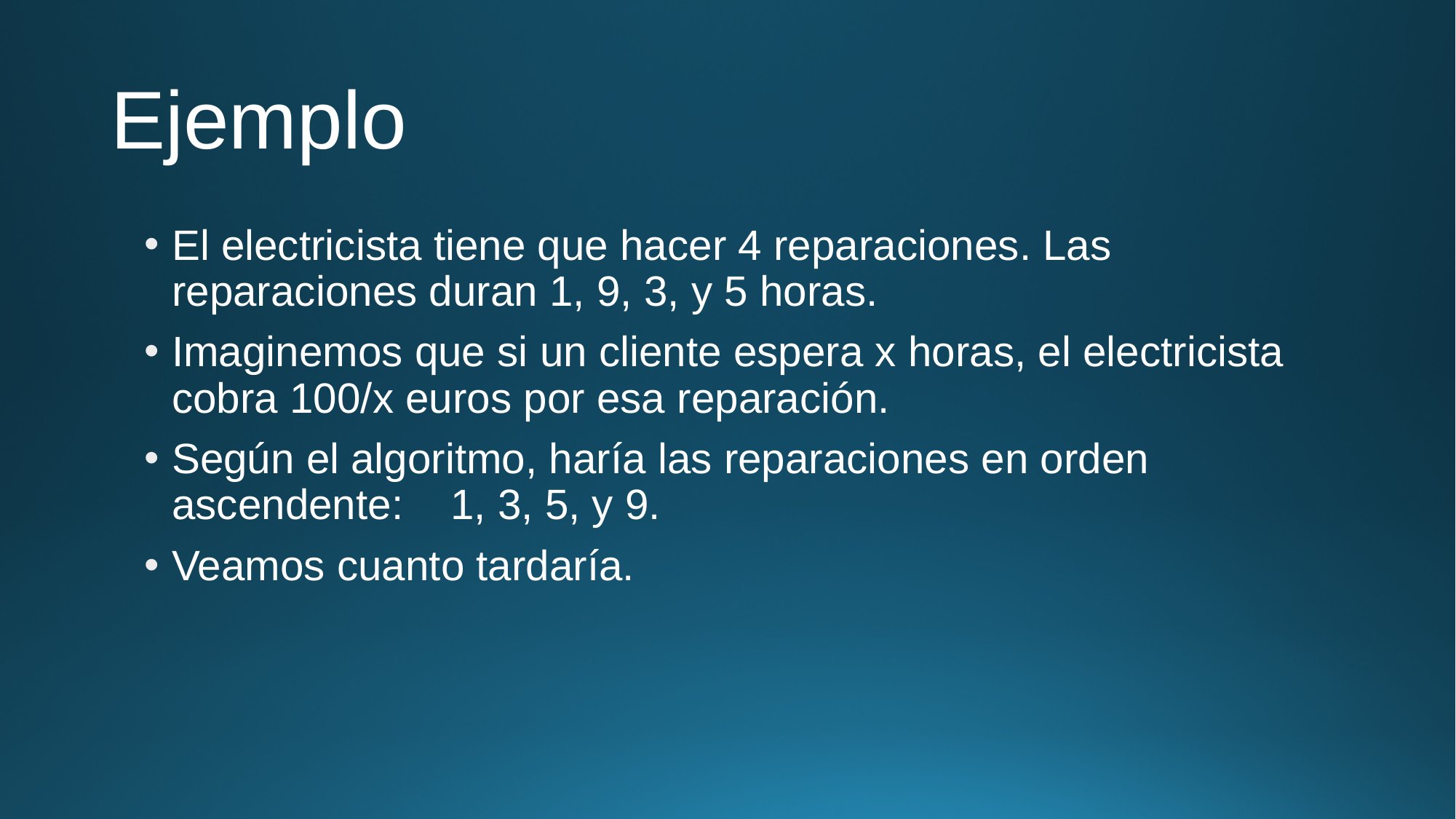

# Ejemplo
El electricista tiene que hacer 4 reparaciones. Las reparaciones duran 1, 9, 3, y 5 horas.
Imaginemos que si un cliente espera x horas, el electricista cobra 100/x euros por esa reparación.
Según el algoritmo, haría las reparaciones en orden ascendente:    1, 3, 5, y 9.
Veamos cuanto tardaría.